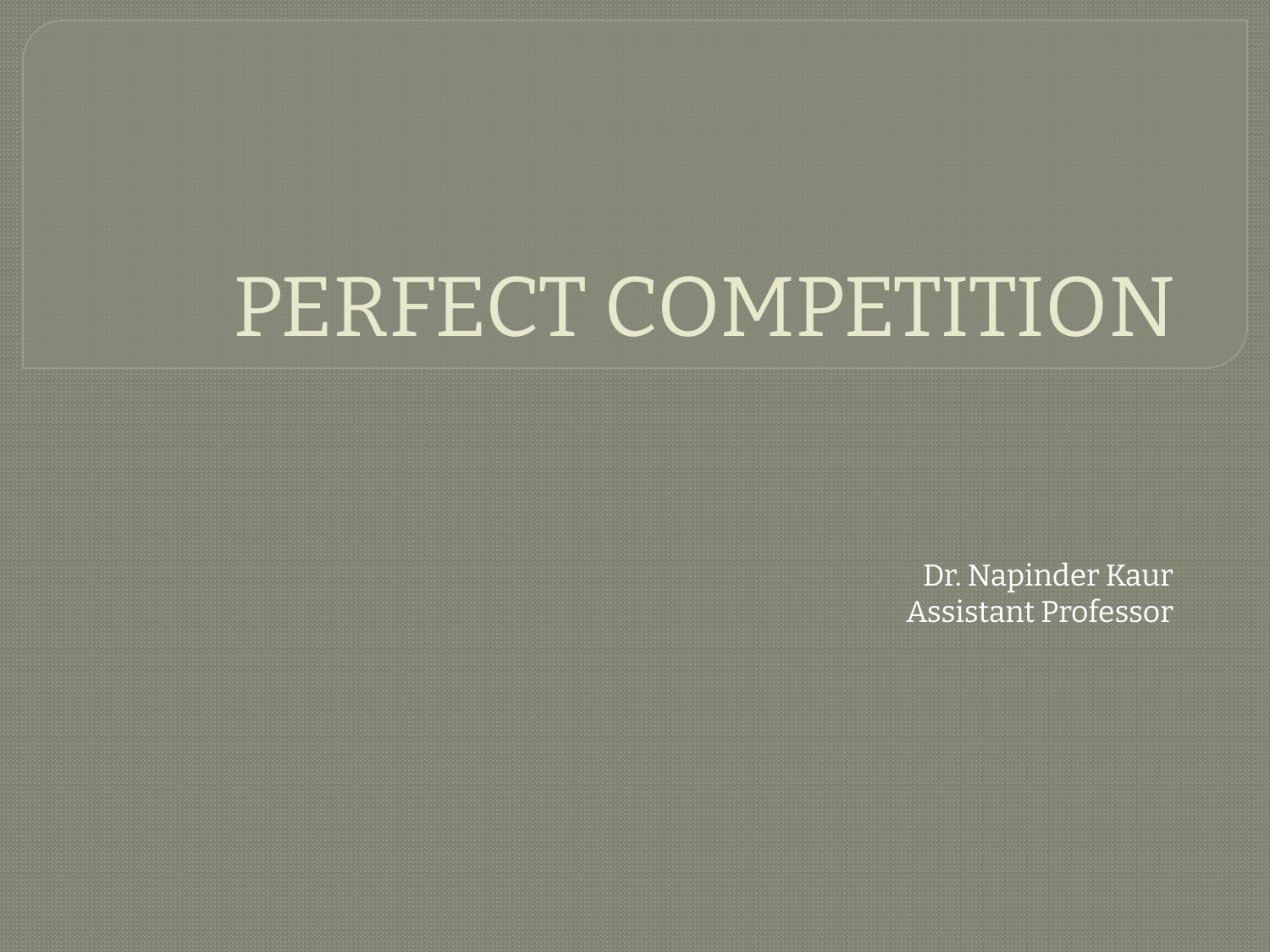

# PERFECT COMPETITION
Dr. Napinder Kaur
Assistant Professor